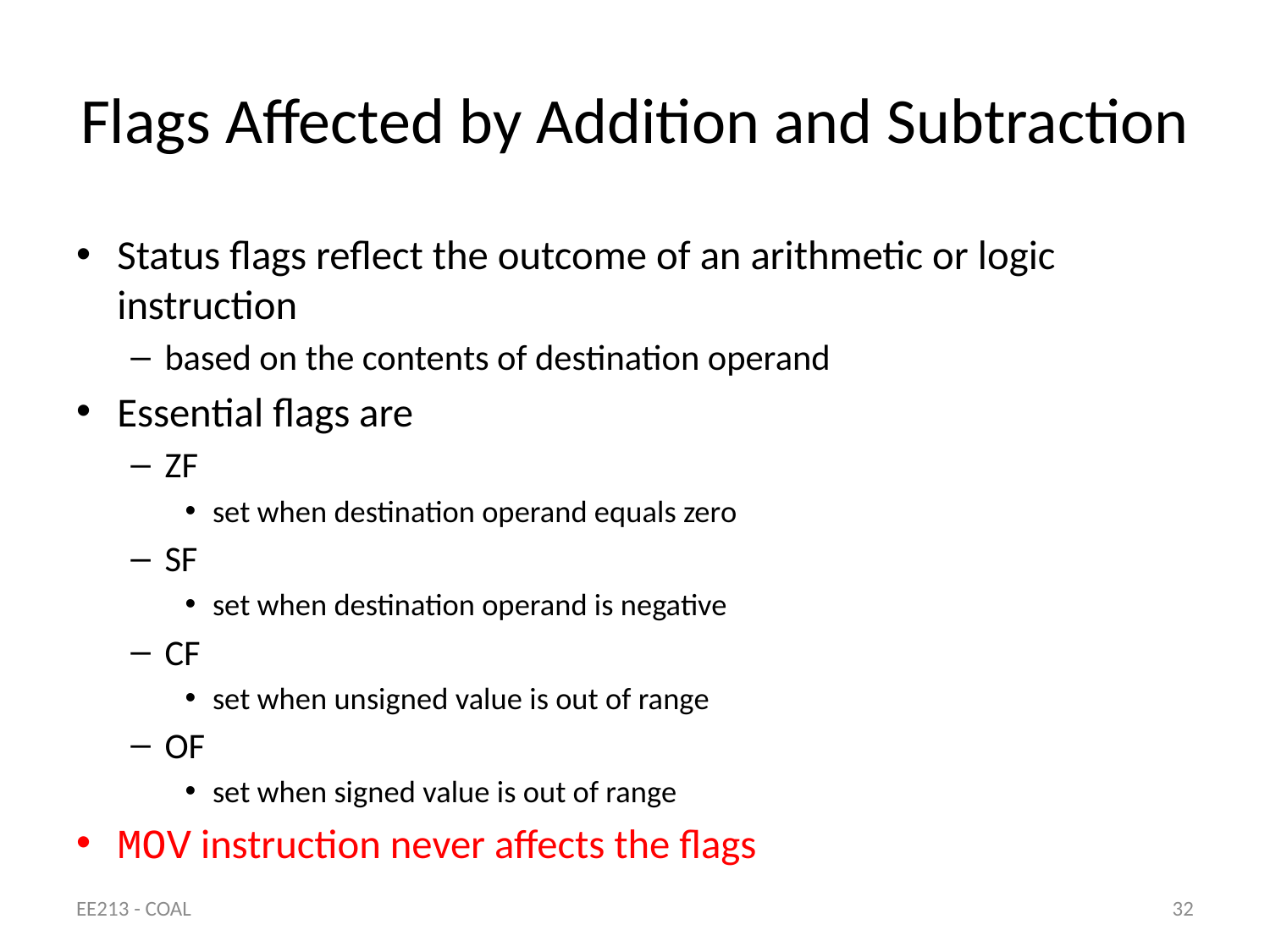

# Flags Affected by Addition and Subtraction
Status flags reflect the outcome of an arithmetic or logic instruction
based on the contents of destination operand
Essential flags are
ZF
set when destination operand equals zero
SF
set when destination operand is negative
CF
set when unsigned value is out of range
OF
set when signed value is out of range
MOV instruction never affects the flags

EE213 - COAL
32